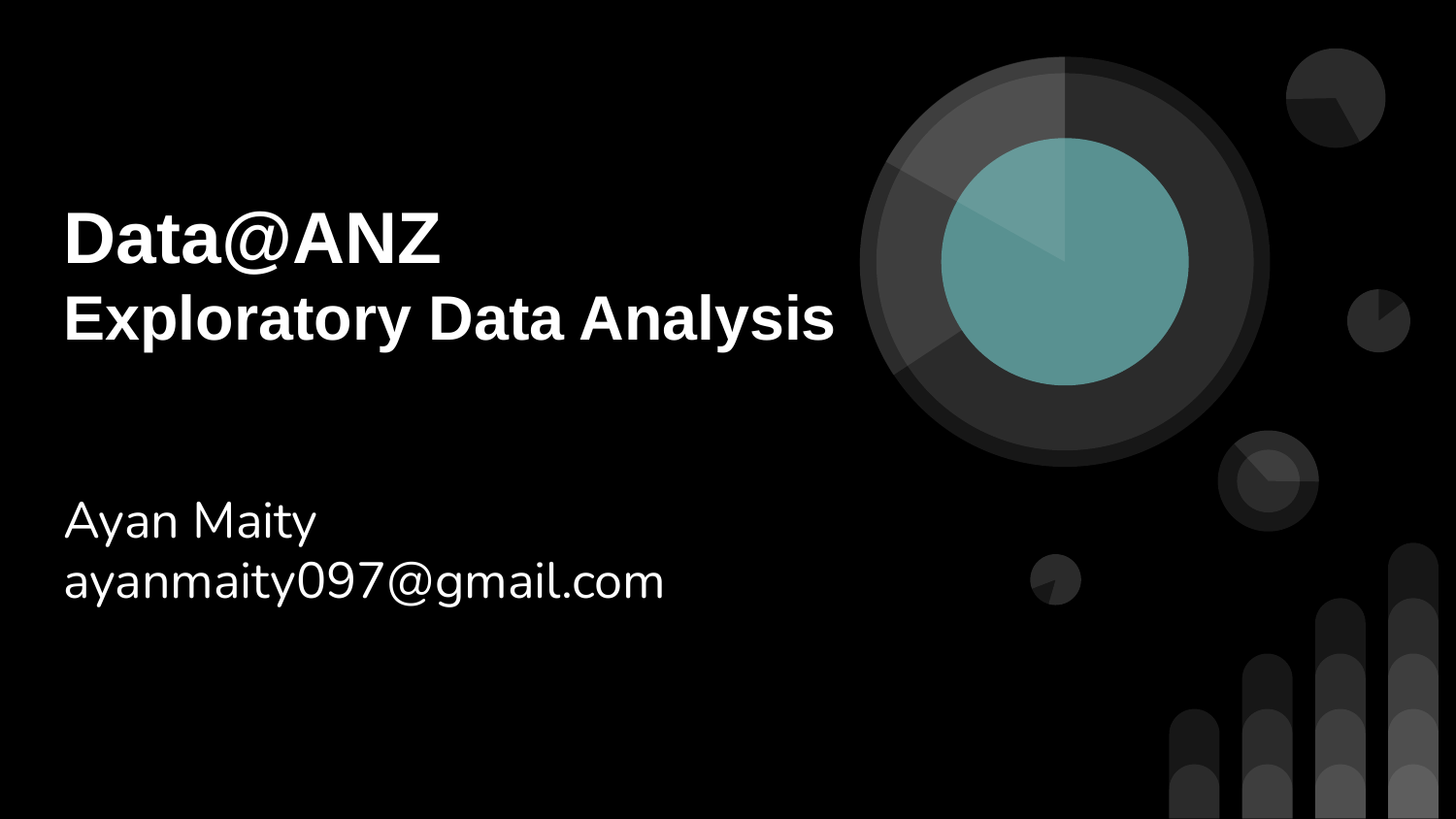

# Data@ANZ
Exploratory Data Analysis
Ayan Maity
ayanmaity097@gmail.com